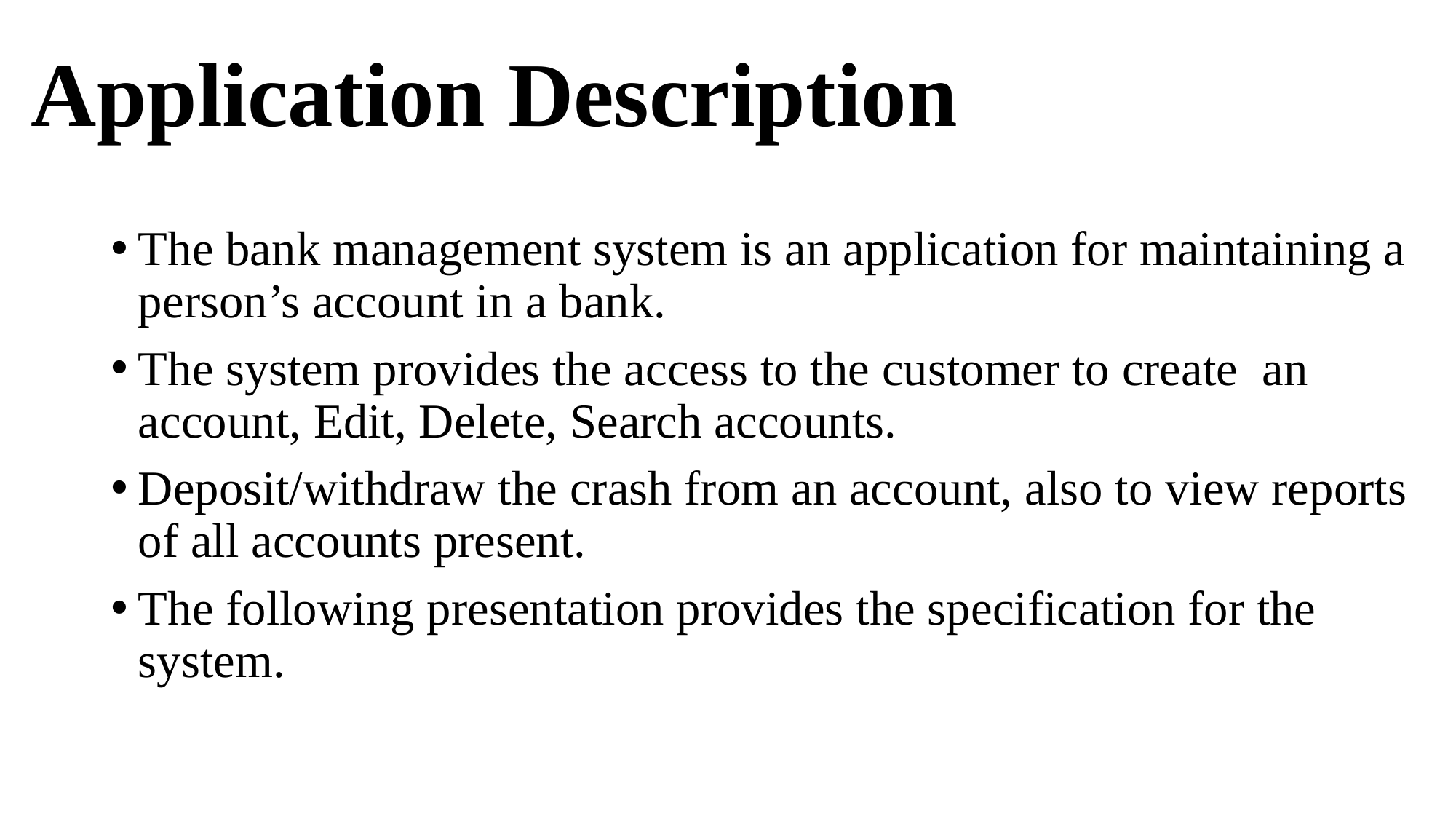

# Application Description
The bank management system is an application for maintaining a person’s account in a bank.
The system provides the access to the customer to create  an account, Edit, Delete, Search accounts.
Deposit/withdraw the crash from an account, also to view reports of all accounts present.
The following presentation provides the specification for the system.